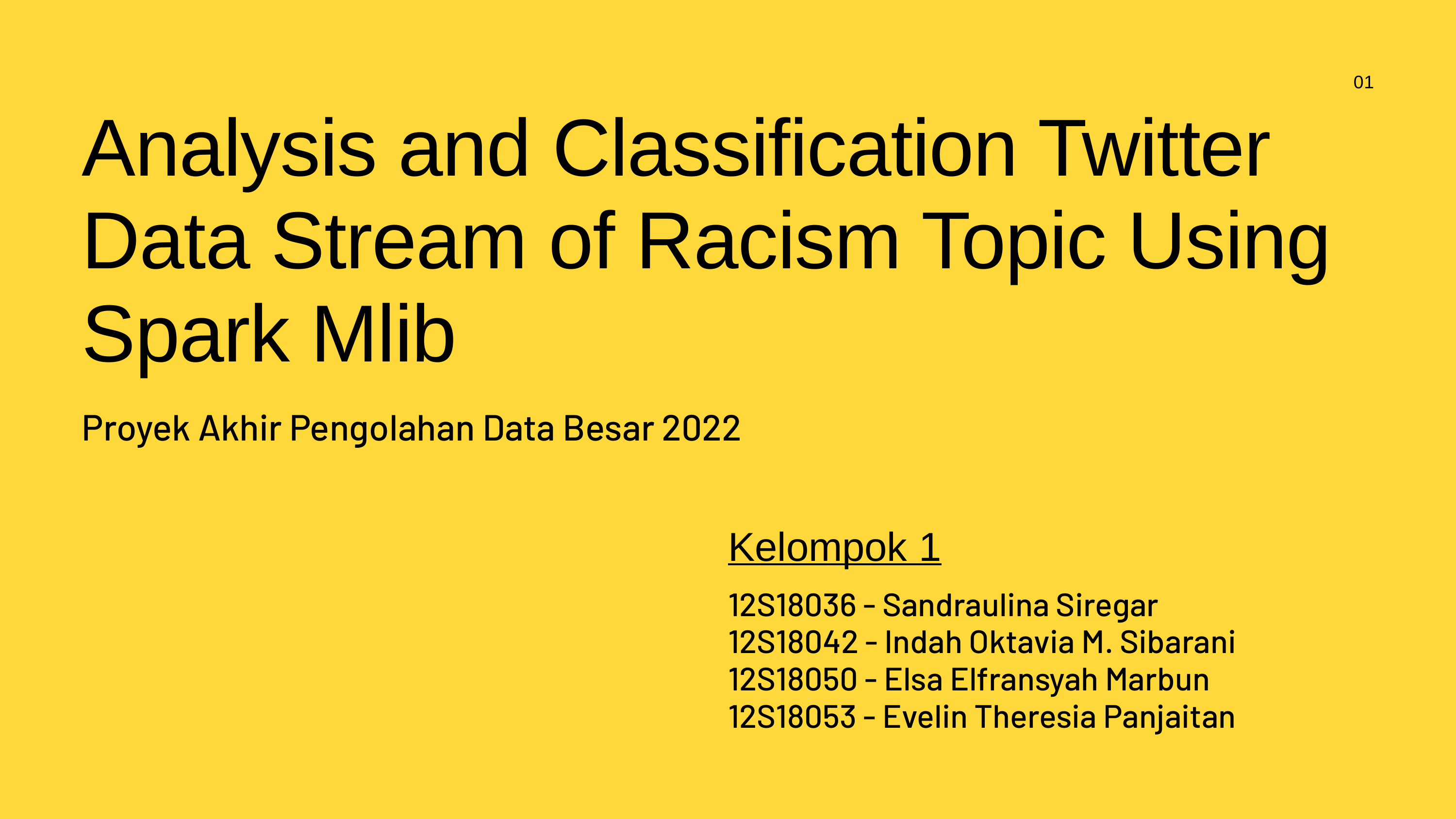

01
Analysis and Classification Twitter Data Stream of Racism Topic Using Spark Mlib
Proyek Akhir Pengolahan Data Besar 2022
Kelompok 1
12S18036 - Sandraulina Siregar
12S18042 - Indah Oktavia M. Sibarani
12S18050 - Elsa Elfransyah Marbun
12S18053 - Evelin Theresia Panjaitan